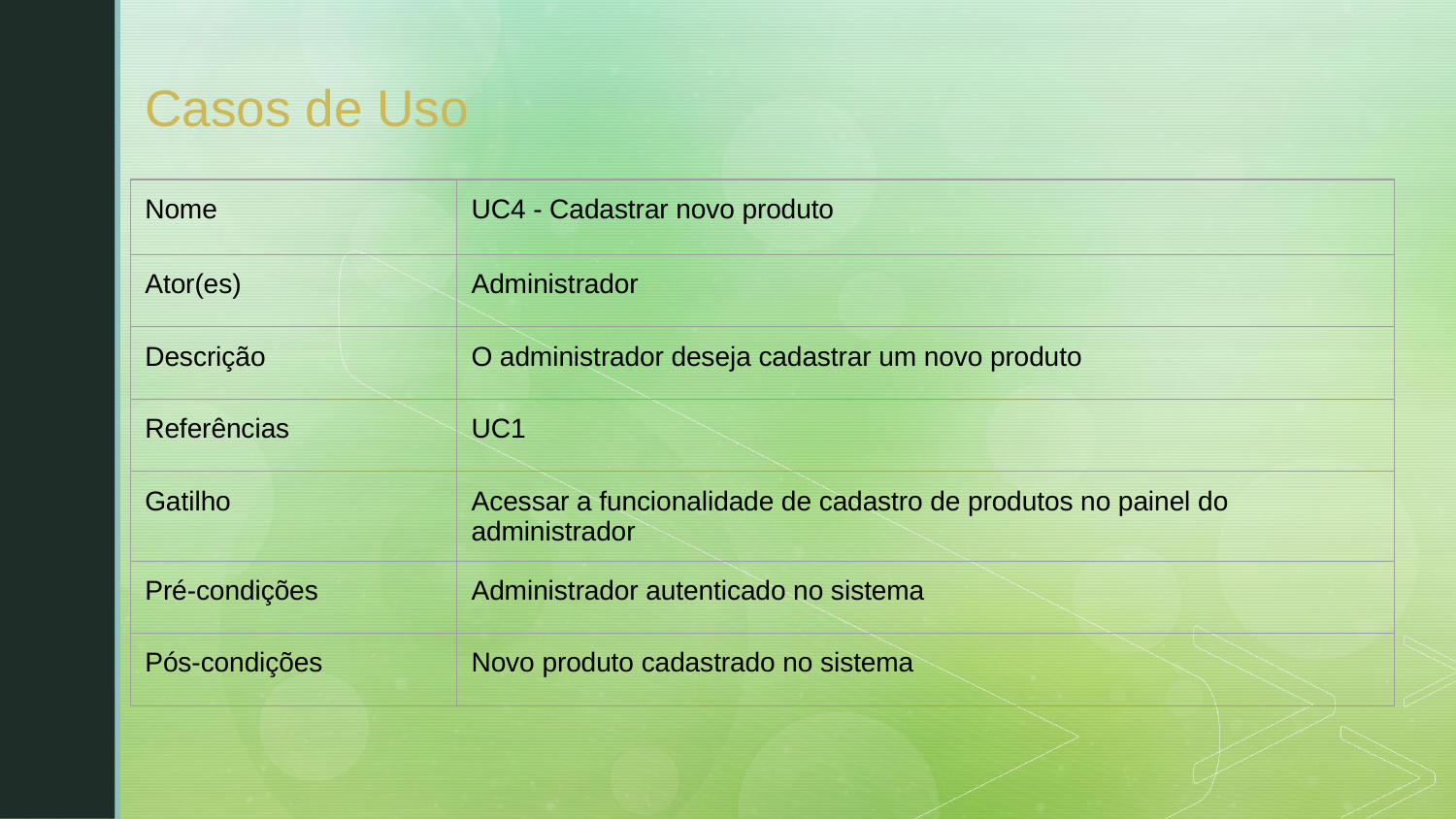

# Casos de Uso
| Nome | UC4 - Cadastrar novo produto |
| --- | --- |
| Ator(es) | Administrador |
| Descrição | O administrador deseja cadastrar um novo produto |
| Referências | UC1 |
| Gatilho | Acessar a funcionalidade de cadastro de produtos no painel do administrador |
| Pré-condições | Administrador autenticado no sistema |
| Pós-condições | Novo produto cadastrado no sistema |